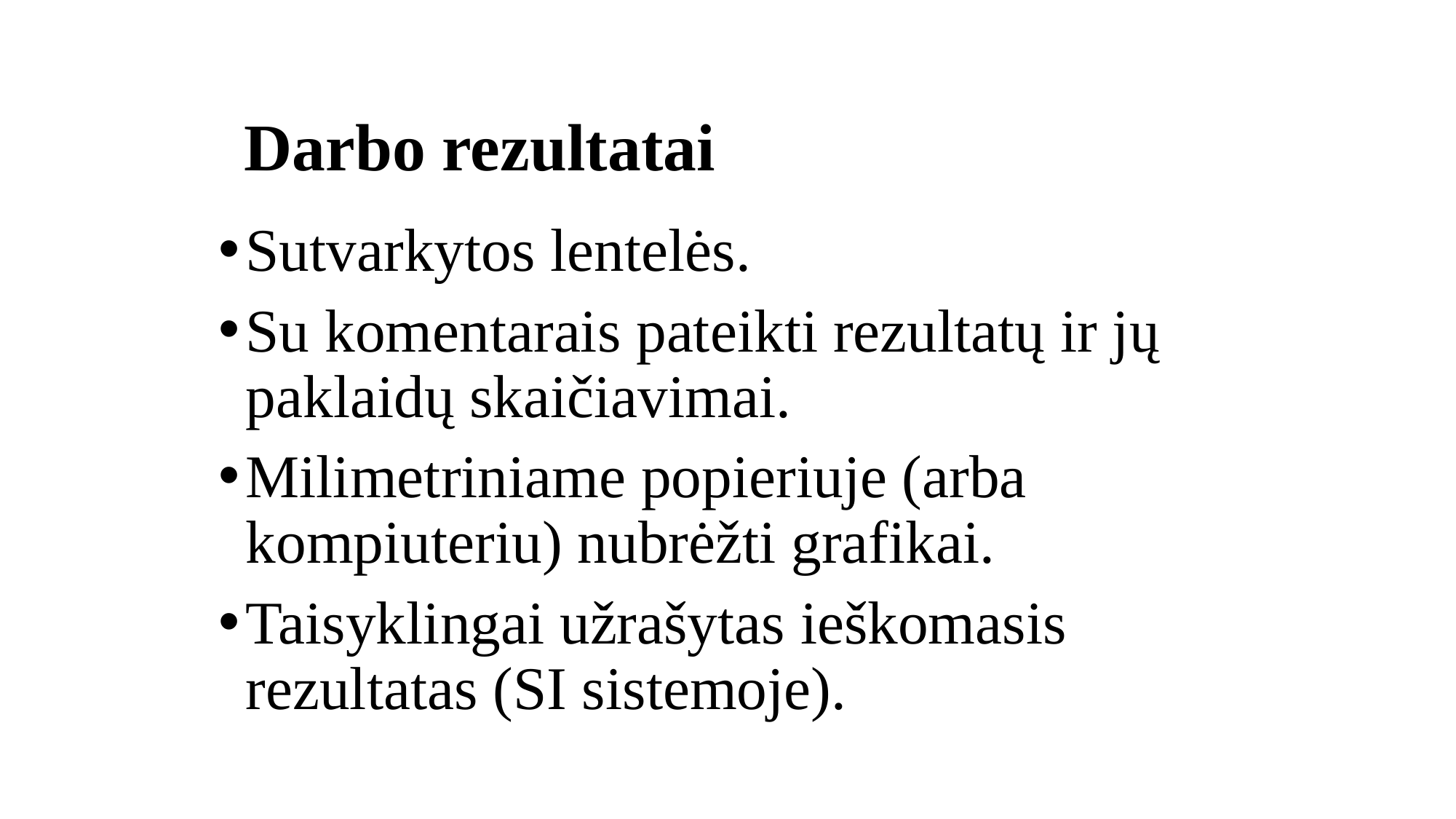

# Darbo rezultatai
Sutvarkytos lentelės.
Su komentarais pateikti rezultatų ir jų paklaidų skaičiavimai.
Milimetriniame popieriuje (arba kompiuteriu) nubrėžti grafikai.
Taisyklingai užrašytas ieškomasis rezultatas (SI sistemoje).